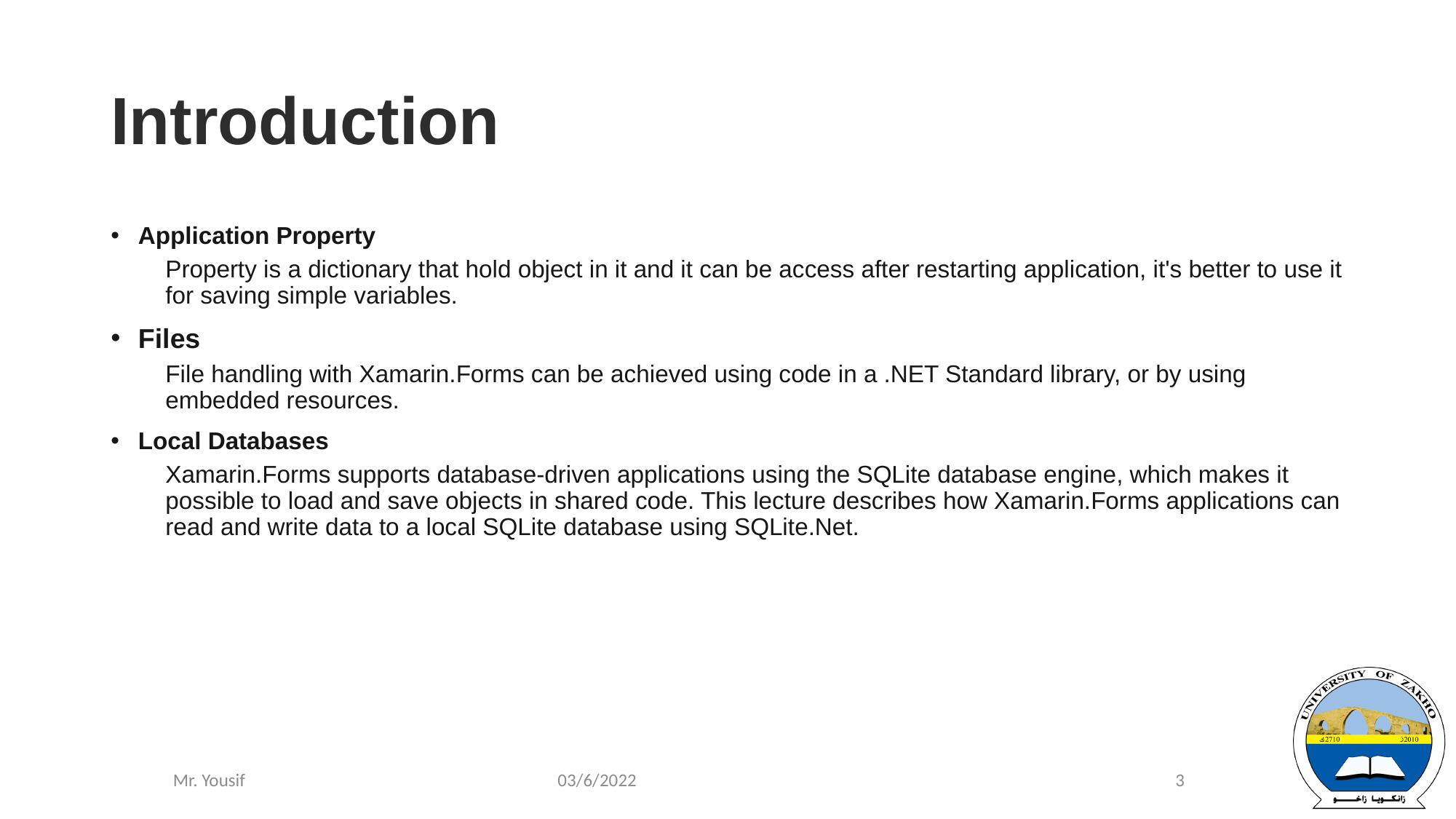

# Introduction
Application Property
Property is a dictionary that hold object in it and it can be access after restarting application, it's better to use it for saving simple variables.
Files
File handling with Xamarin.Forms can be achieved using code in a .NET Standard library, or by using embedded resources.
Local Databases
Xamarin.Forms supports database-driven applications using the SQLite database engine, which makes it possible to load and save objects in shared code. This lecture describes how Xamarin.Forms applications can read and write data to a local SQLite database using SQLite.Net.
03/6/2022
3
Mr. Yousif